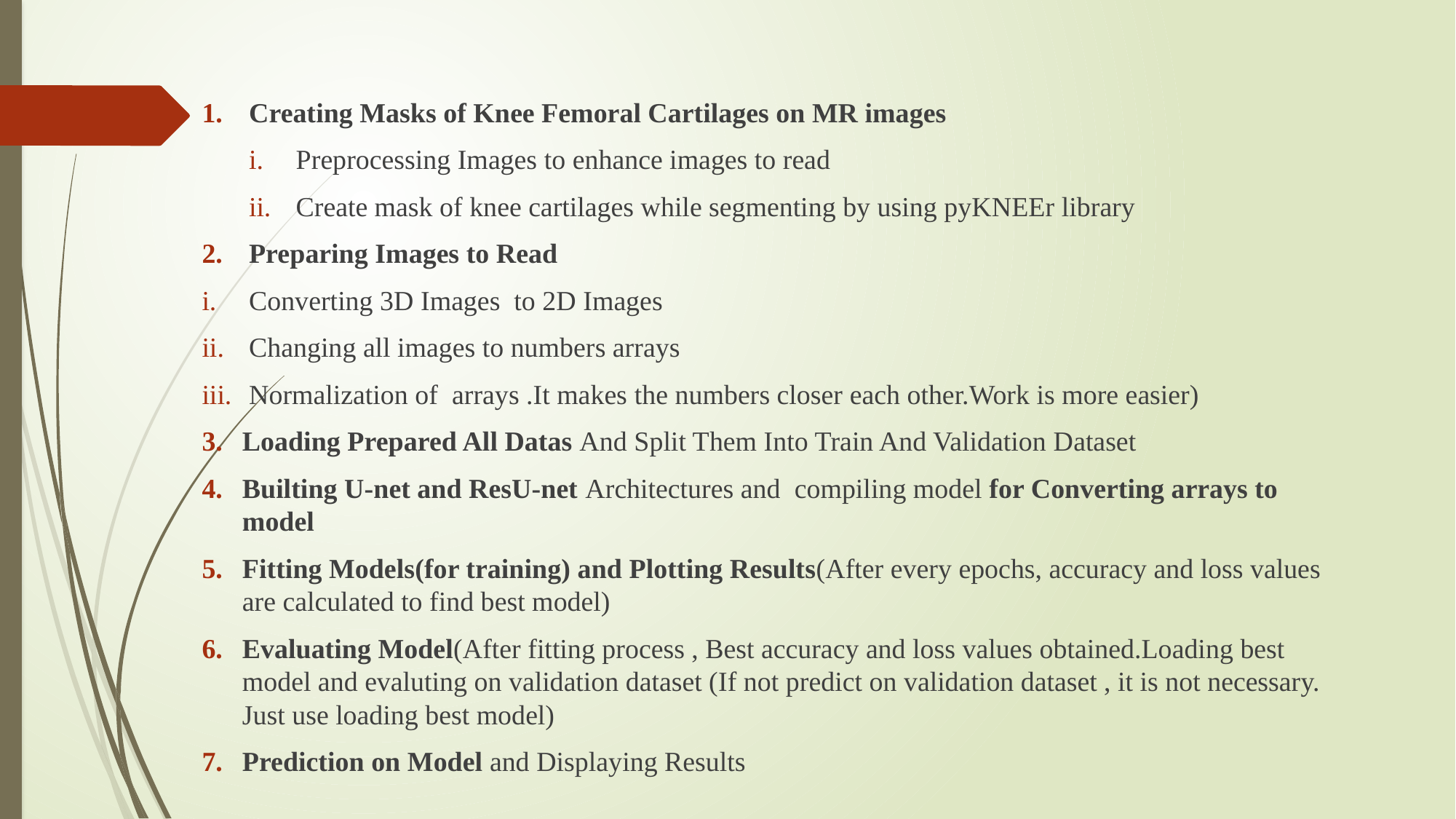

Creating Masks of Knee Femoral Cartilages on MR images
Preprocessing Images to enhance images to read
Create mask of knee cartilages while segmenting by using pyKNEEr library
Preparing Images to Read
Converting 3D Images  to 2D Images
Changing all images to numbers arrays
Normalization of  arrays .It makes the numbers closer each other.Work is more easier)
Loading Prepared All Datas And Split Them Into Train And Validation Dataset
Builting U-net and ResU-net Architectures and  compiling model for Converting arrays to model
Fitting Models(for training) and Plotting Results(After every epochs, accuracy and loss values are calculated to find best model)
Evaluating Model(After fitting process , Best accuracy and loss values obtained.Loading best model and evaluting on validation dataset (If not predict on validation dataset , it is not necessary. Just use loading best model)
Prediction on Model and Displaying Results